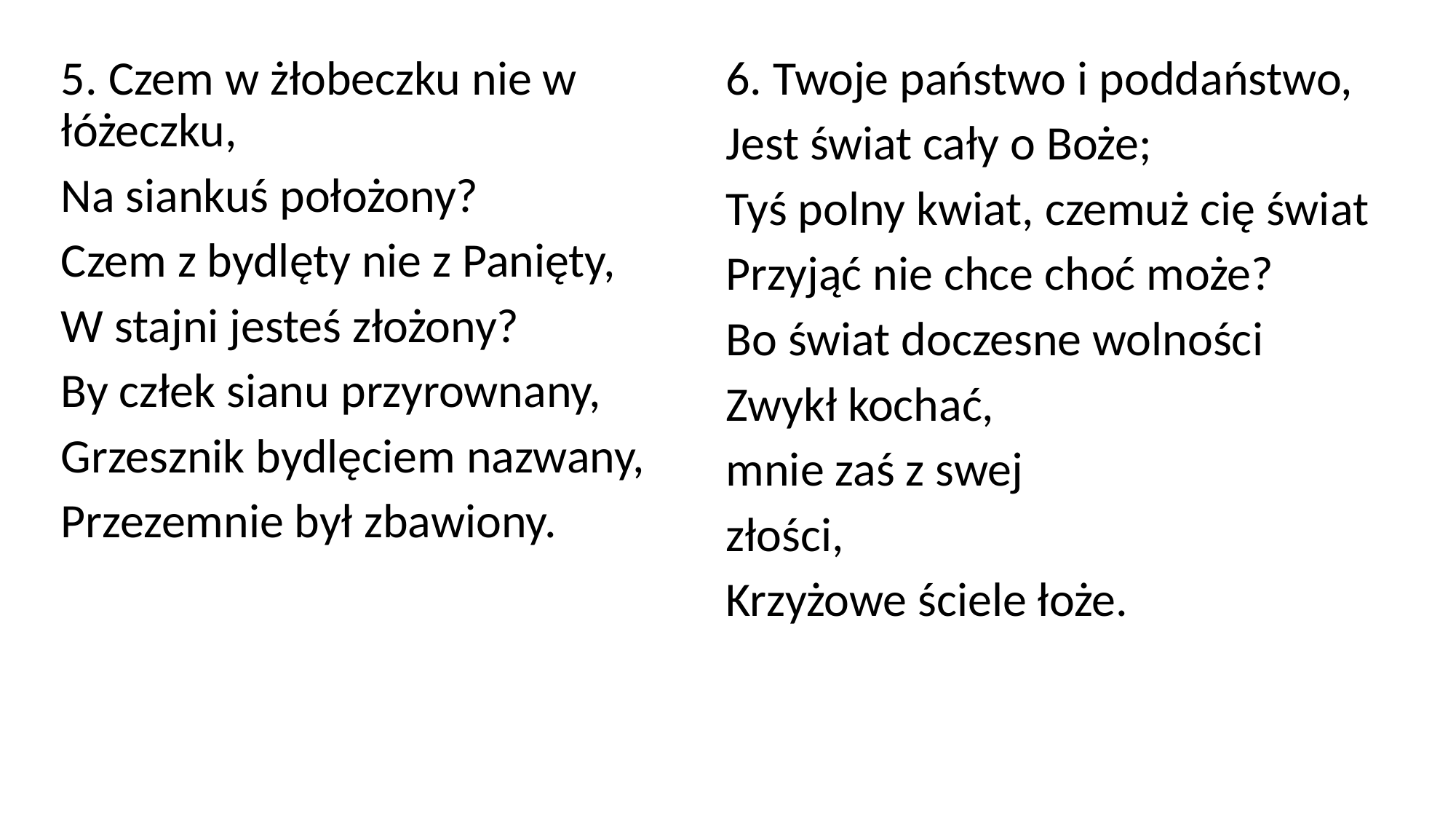

5. Czem w żłobeczku nie w łóżeczku,
Na siankuś położony?
Czem z bydlęty nie z Panięty,
W stajni jesteś złożony?
By człek sianu przyrownany,
Grzesznik bydlęciem nazwany,
Przezemnie był zbawiony.

6. Twoje państwo i poddaństwo,
Jest świat cały o Boże;
Tyś polny kwiat, czemuż cię świat
Przyjąć nie chce choć może?
Bo świat doczesne wolności
Zwykł kochać,
mnie zaś z swej
złości,
Krzyżowe ściele łoże.